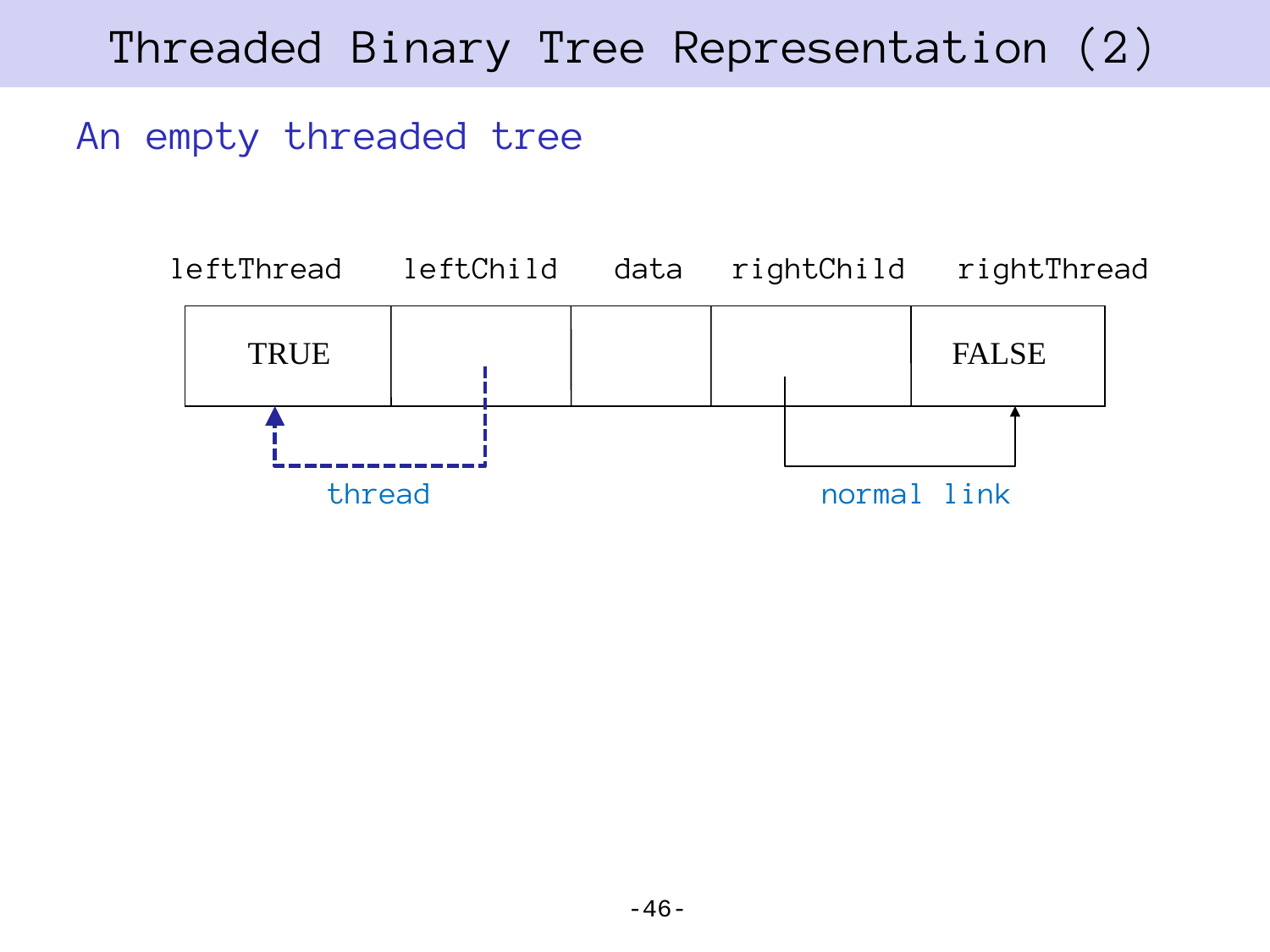

# Threaded Binary Tree Representation (2)
An empty threaded tree
leftThread
leftChild
data
rightChild
rightThread

TRUE
FALSE

thread
normal link
-46-